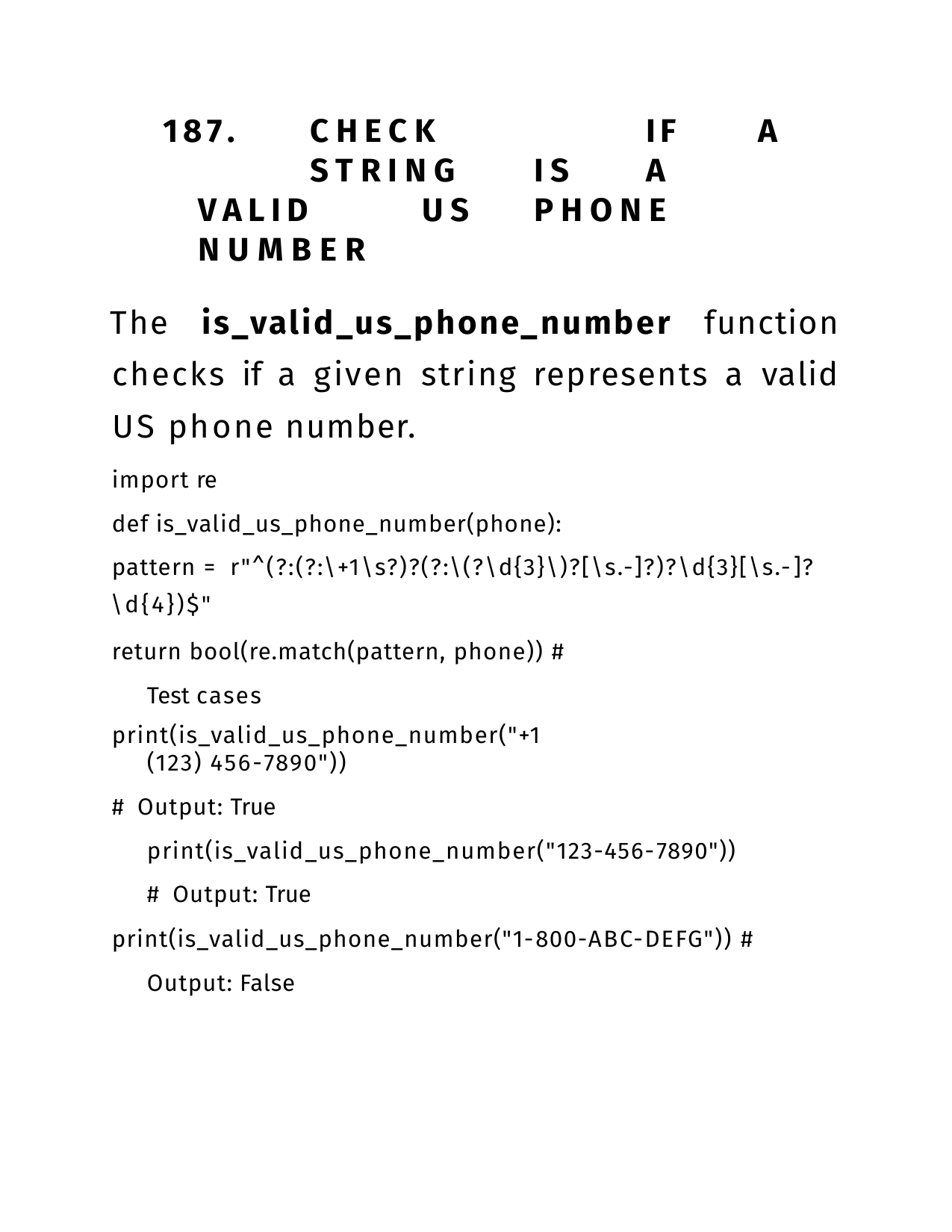

187.	CHECK		IF	A	STRING	IS	A VALID	US	PHONE	NUMBER
The  is_valid_us_phone_number  function checks if a given string represents a valid US phone number.
import re
def is_valid_us_phone_number(phone):
pattern = r"^(?:(?:\+1\s?)?(?:\(?\d{3}\)?[\s.-]?)?\d{3}[\s.-]?
\d{4})$"
return bool(re.match(pattern, phone)) # Test cases
print(is_valid_us_phone_number("+1 (123) 456-7890"))
# Output: True print(is_valid_us_phone_number("123-456-7890")) # Output: True
print(is_valid_us_phone_number("1-800-ABC-DEFG")) # Output: False